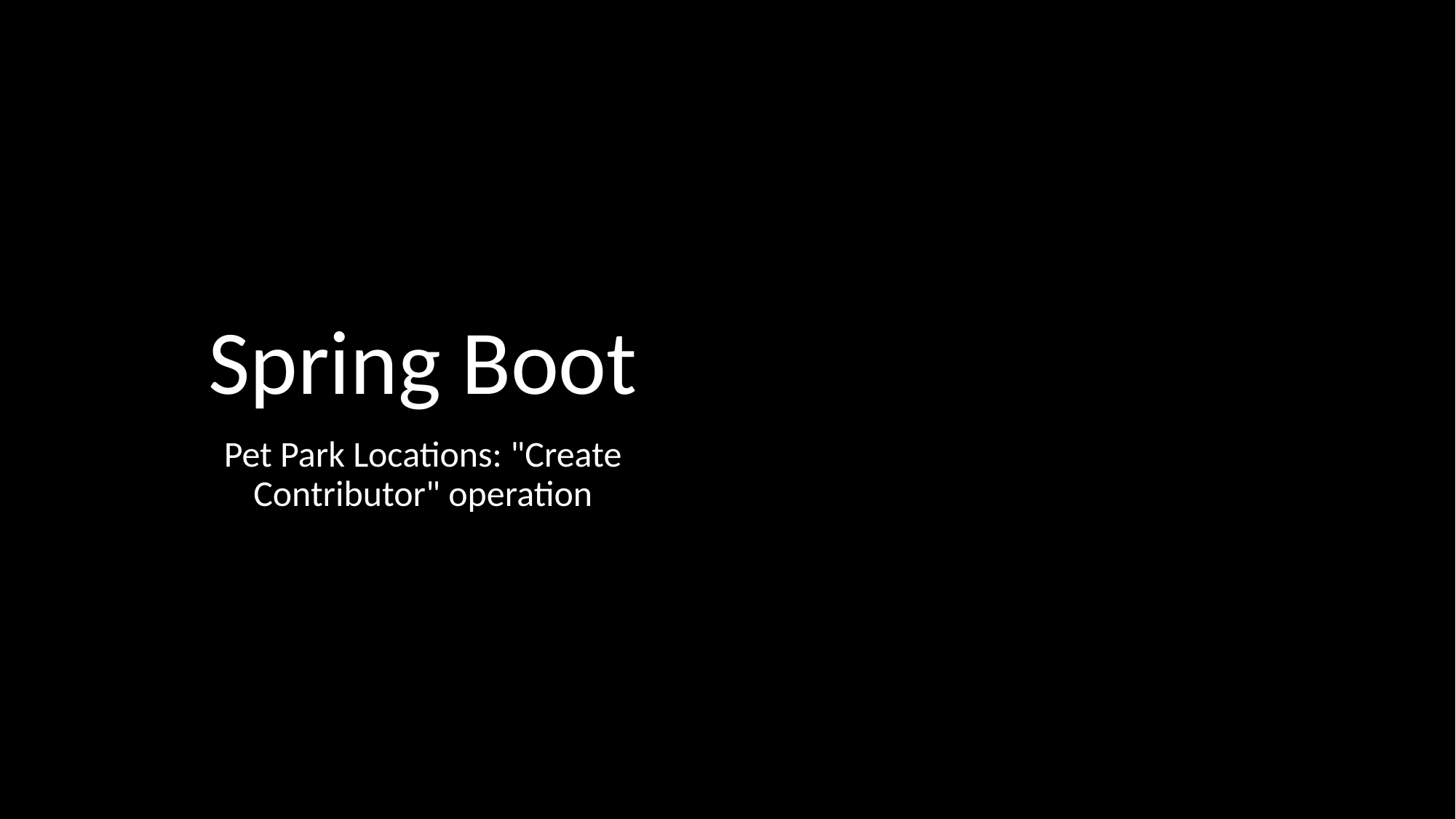

# Spring Boot
Pet Park Locations: "Create Contributor" operation